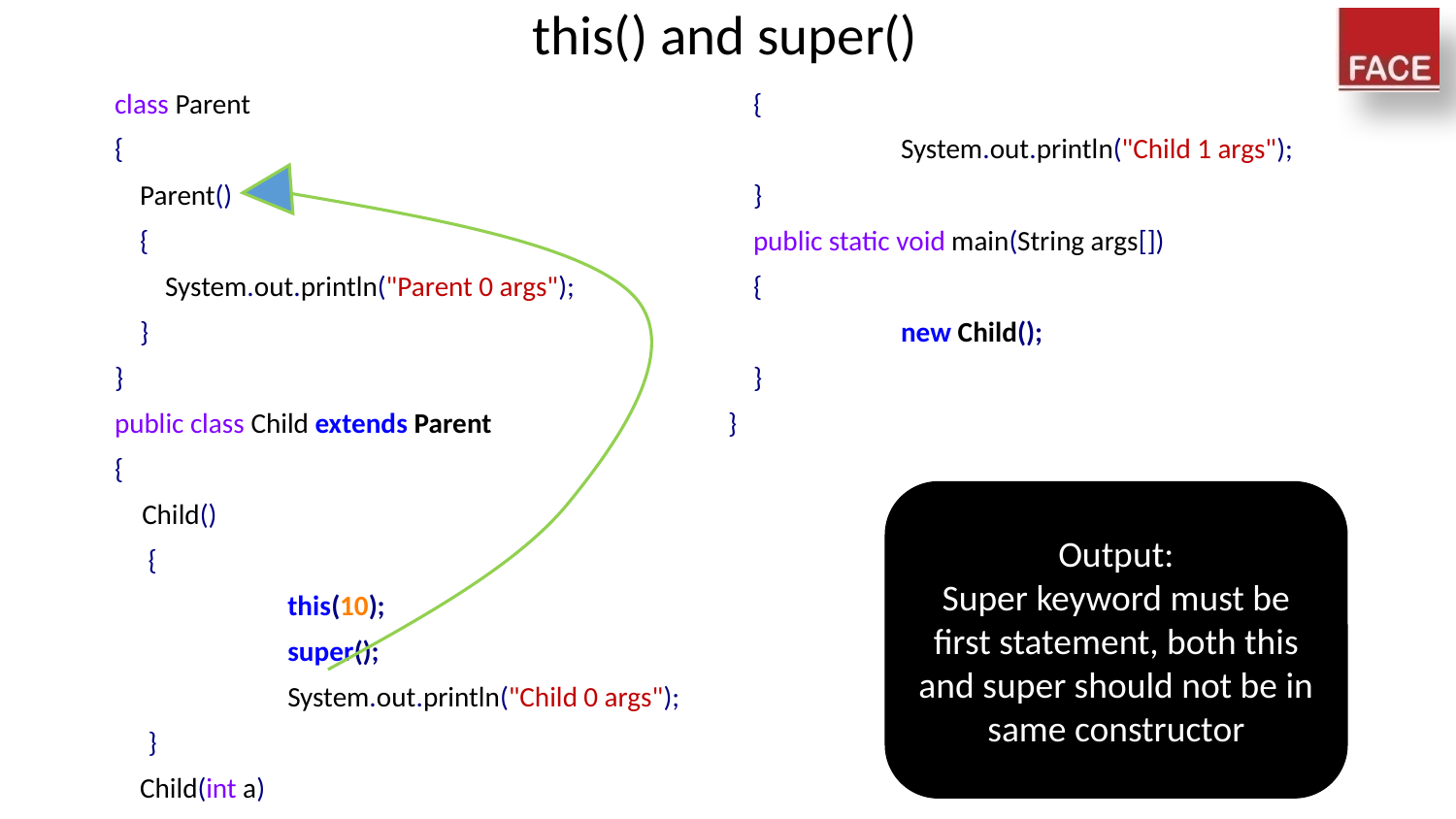

# this() and super()
class Parent
{
    Parent()
    {
        System.out.println("Parent 0 args");
    }
}
public class Child extends Parent
{
    	Child()
   	 {
        	this(10);
        	super();
        	System.out.println("Child 0 args");
    	 }
    Child(int a)
    {
        	System.out.println("Child 1 args");
    }
    public static void main(String args[])
    {
        	new Child();
    }
}

Output:
Super keyword must be first statement, both this and super should not be in same constructor